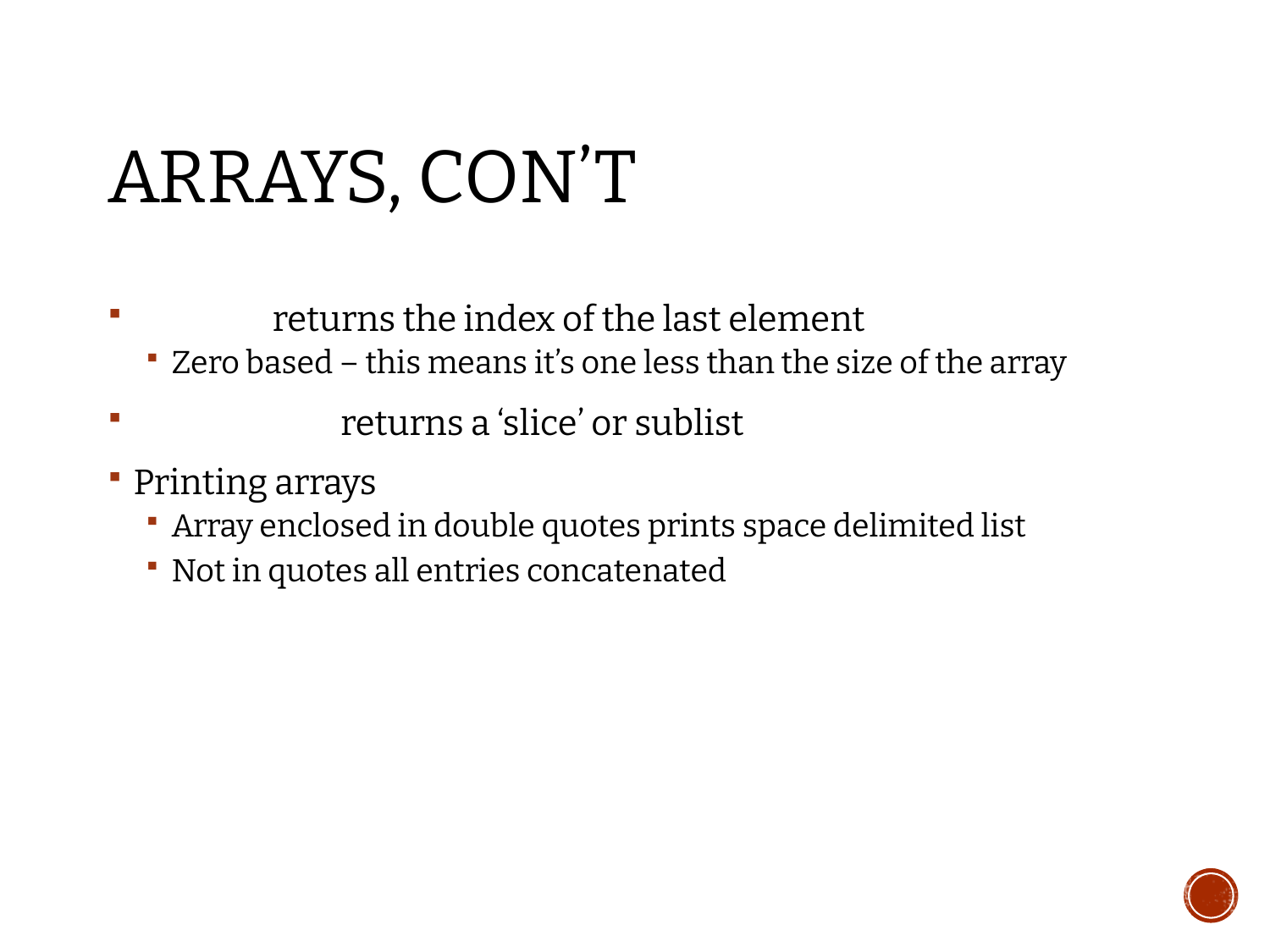

# Arrays, con’t
$#array returns the index of the last element
Zero based – this means it’s one less than the size of the array
@array[x..y]  returns a ‘slice’ or sublist
Printing arrays
Array enclosed in double quotes prints space delimited list
Not in quotes all entries concatenated